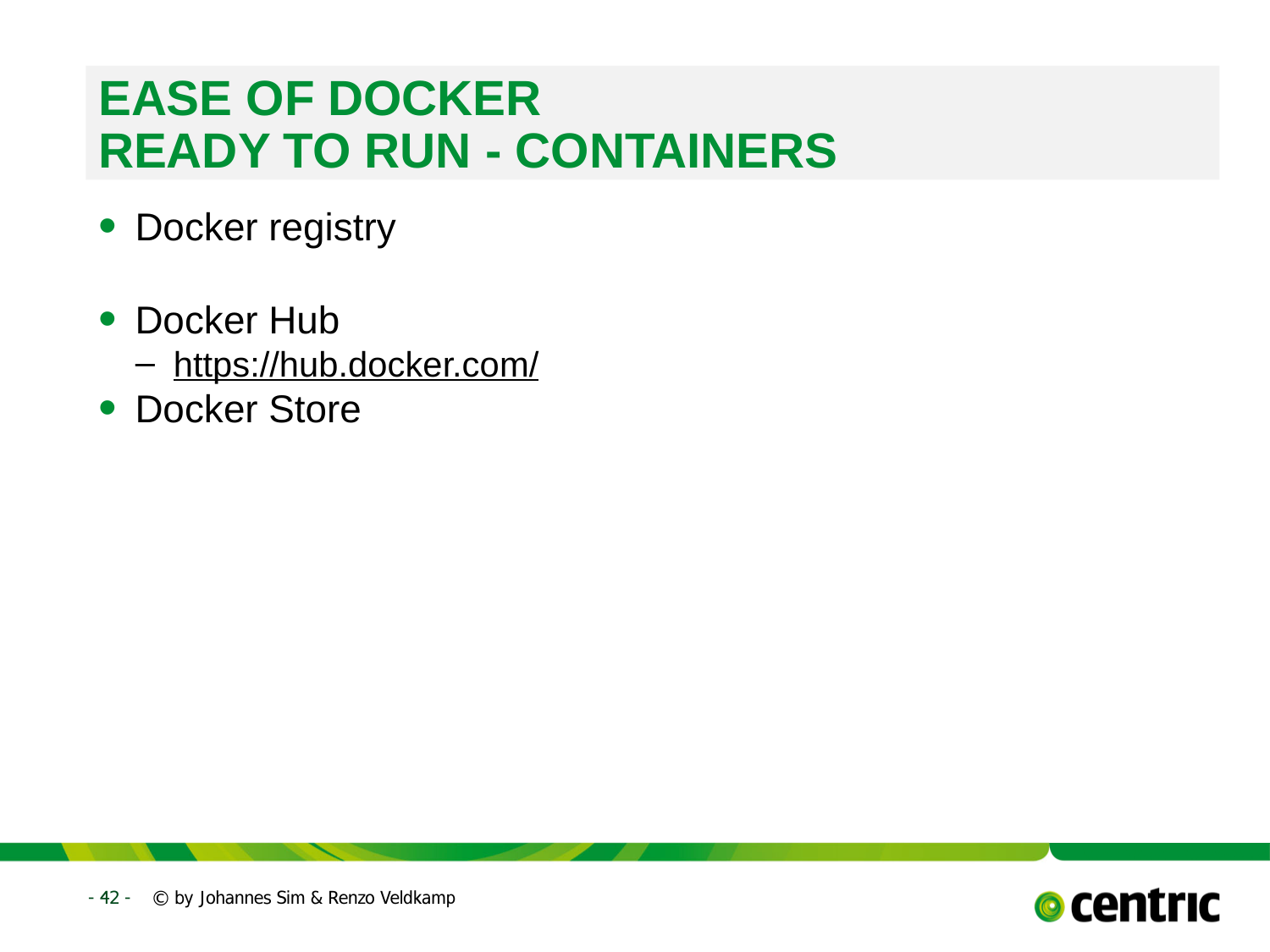

# EASE of Docker Ready to RUN - containers
Docker registry

Docker Hub
https://hub.docker.com/
Docker Store